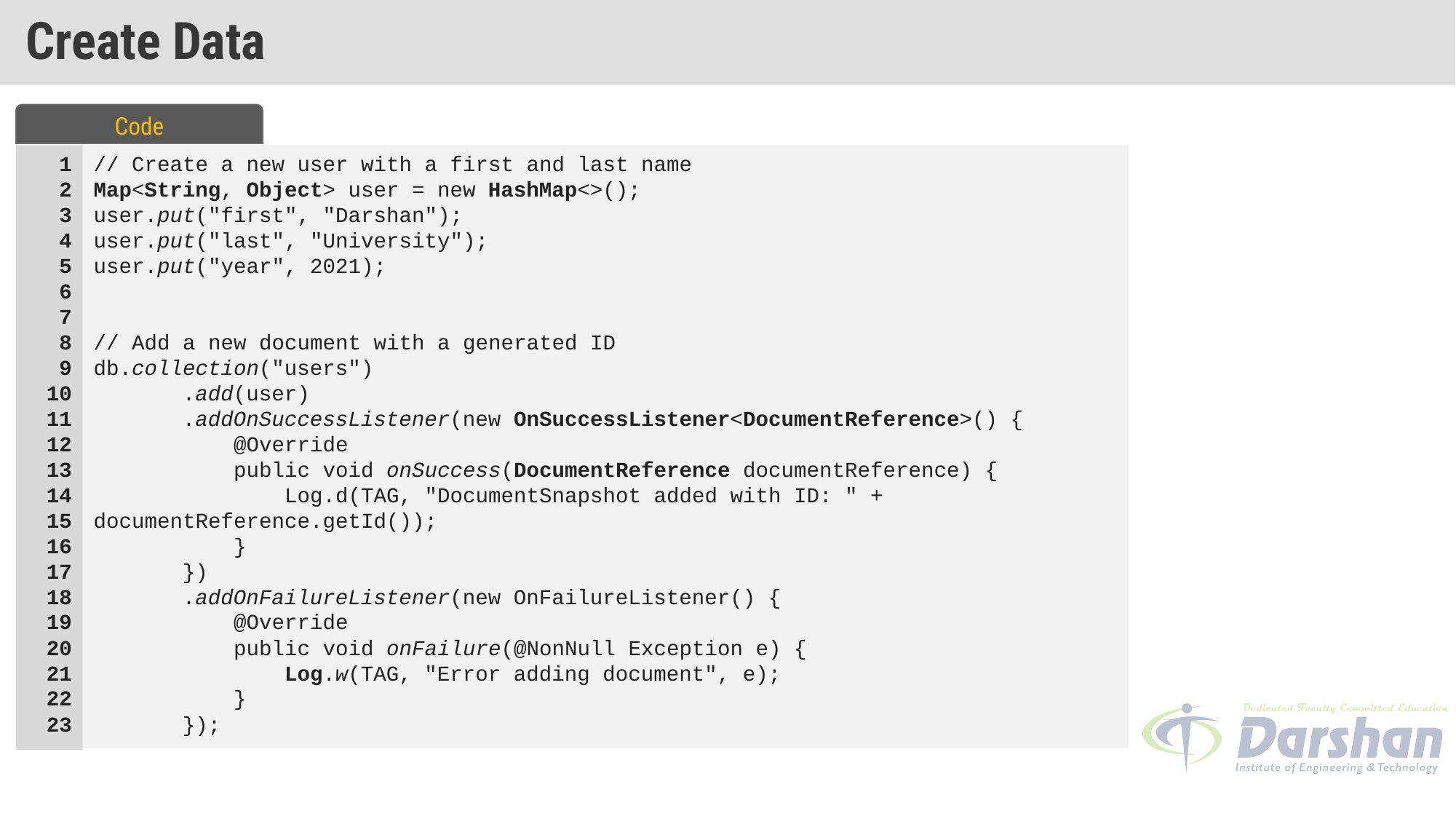

# Create Data
Code
// Create a new user with a first and last name
Map<String, Object> user = new HashMap<>();
user.put("first", "Darshan");
user.put("last", "University");
user.put("year", 2021);

// Add a new document with a generated ID
db.collection("users")
       .add(user)
       .addOnSuccessListener(new OnSuccessListener<DocumentReference>() {
           @Override
           public void onSuccess(DocumentReference documentReference) {
               Log.d(TAG, "DocumentSnapshot added with ID: " + documentReference.getId());
           }
       })
       .addOnFailureListener(new OnFailureListener() {
           @Override
           public void onFailure(@NonNull Exception e) {
               Log.w(TAG, "Error adding document", e);
           }
       });
1
2
3
4
5
6
7
8
9
10
11
12
13
14
15
16
17
18
19
20
21
22
23